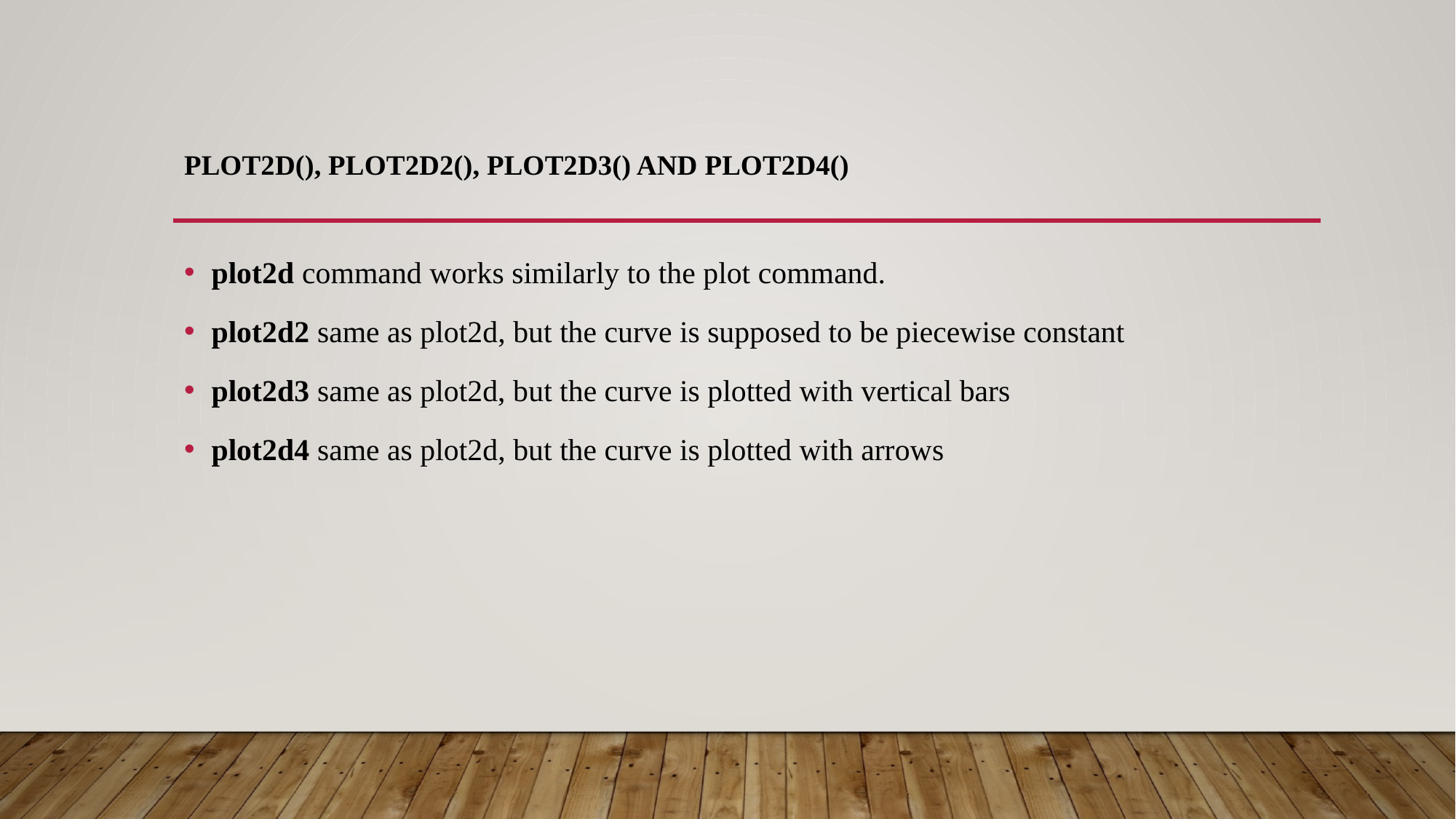

# plot2d(), plot2d2(), plot2d3() and plot2d4()
plot2d command works similarly to the plot command.
plot2d2 same as plot2d, but the curve is supposed to be piecewise constant
plot2d3 same as plot2d, but the curve is plotted with vertical bars
plot2d4 same as plot2d, but the curve is plotted with arrows